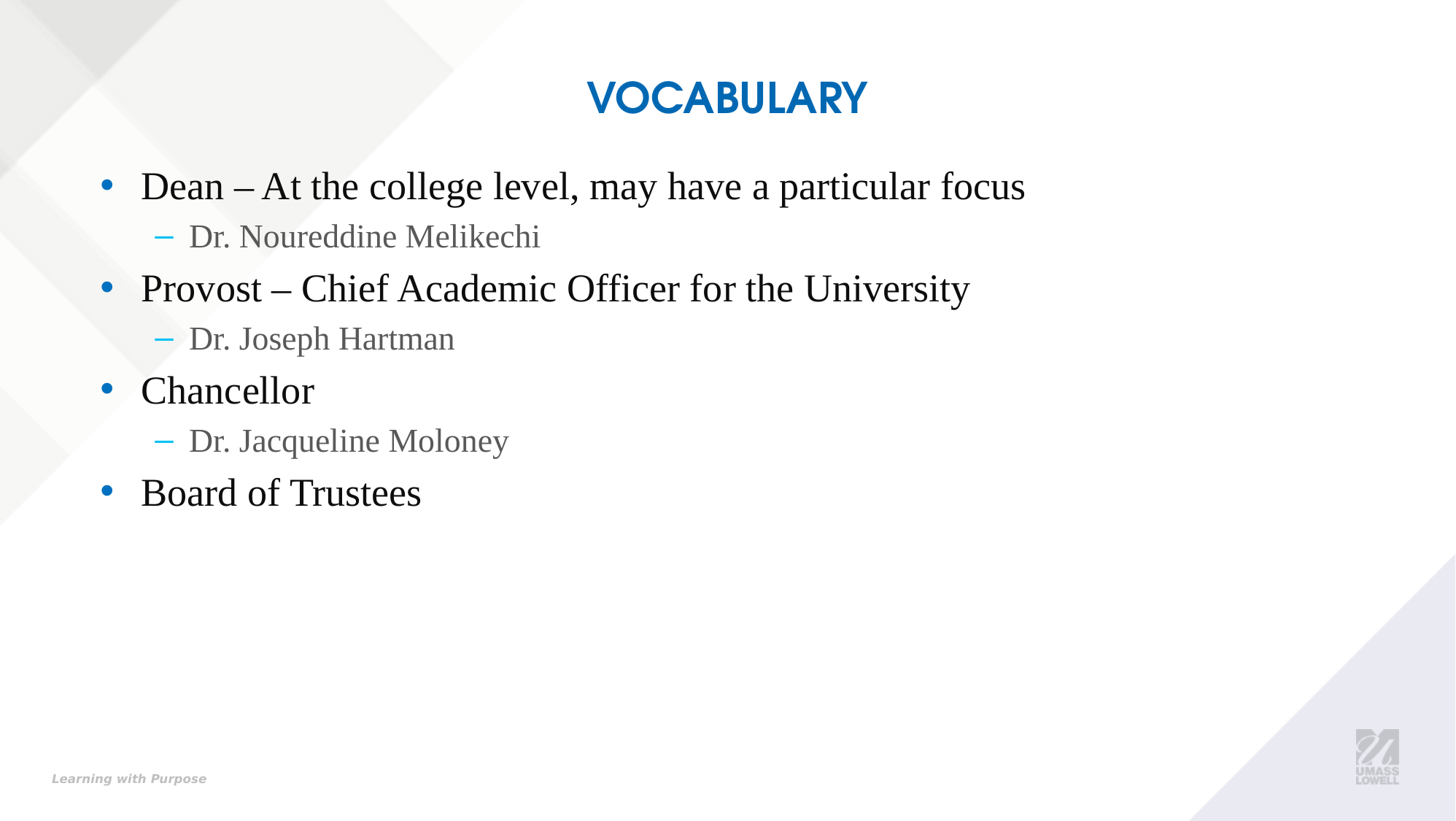

# Vocabulary
Dean – At the college level, may have a particular focus
Dr. Noureddine Melikechi
Provost – Chief Academic Officer for the University
Dr. Joseph Hartman
Chancellor
Dr. Jacqueline Moloney
Board of Trustees